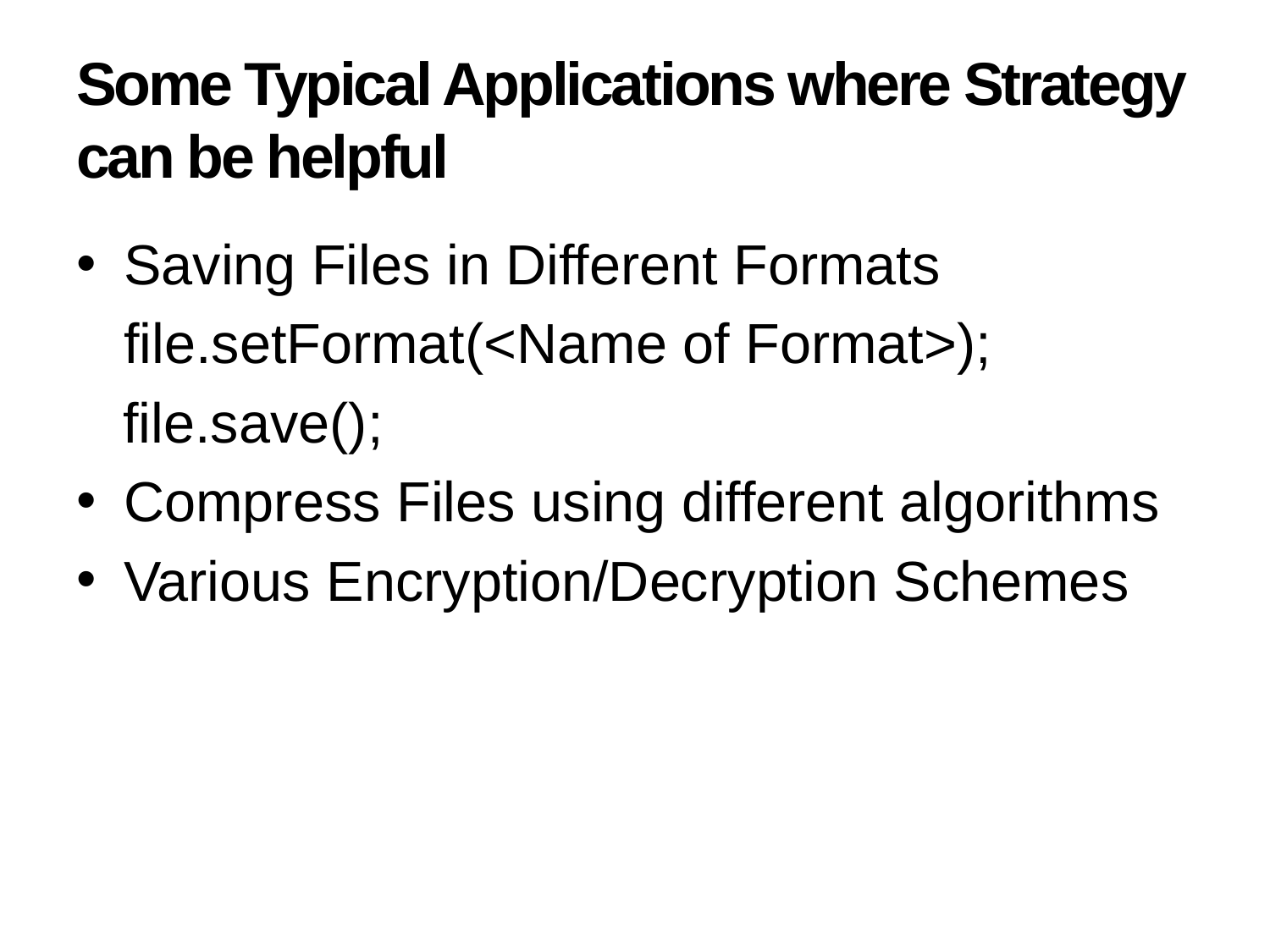

# Some Typical Applications where Strategy can be helpful
Saving Files in Different Formats
	file.setFormat(<Name of Format>);
   file.save();
Compress Files using different algorithms
Various Encryption/Decryption Schemes